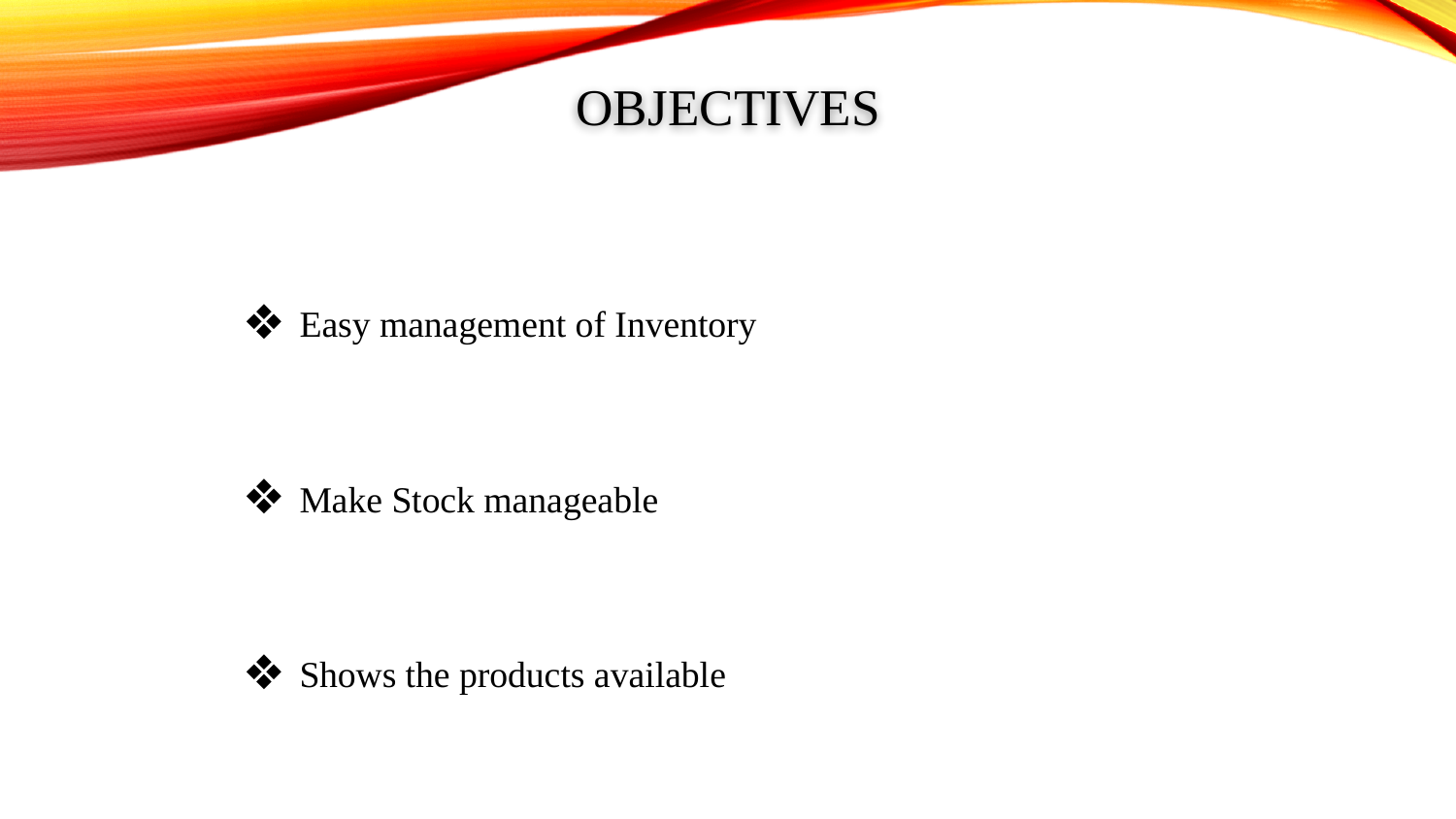

# OBJECTIVES
Easy management of Inventory
Make Stock manageable
Shows the products available